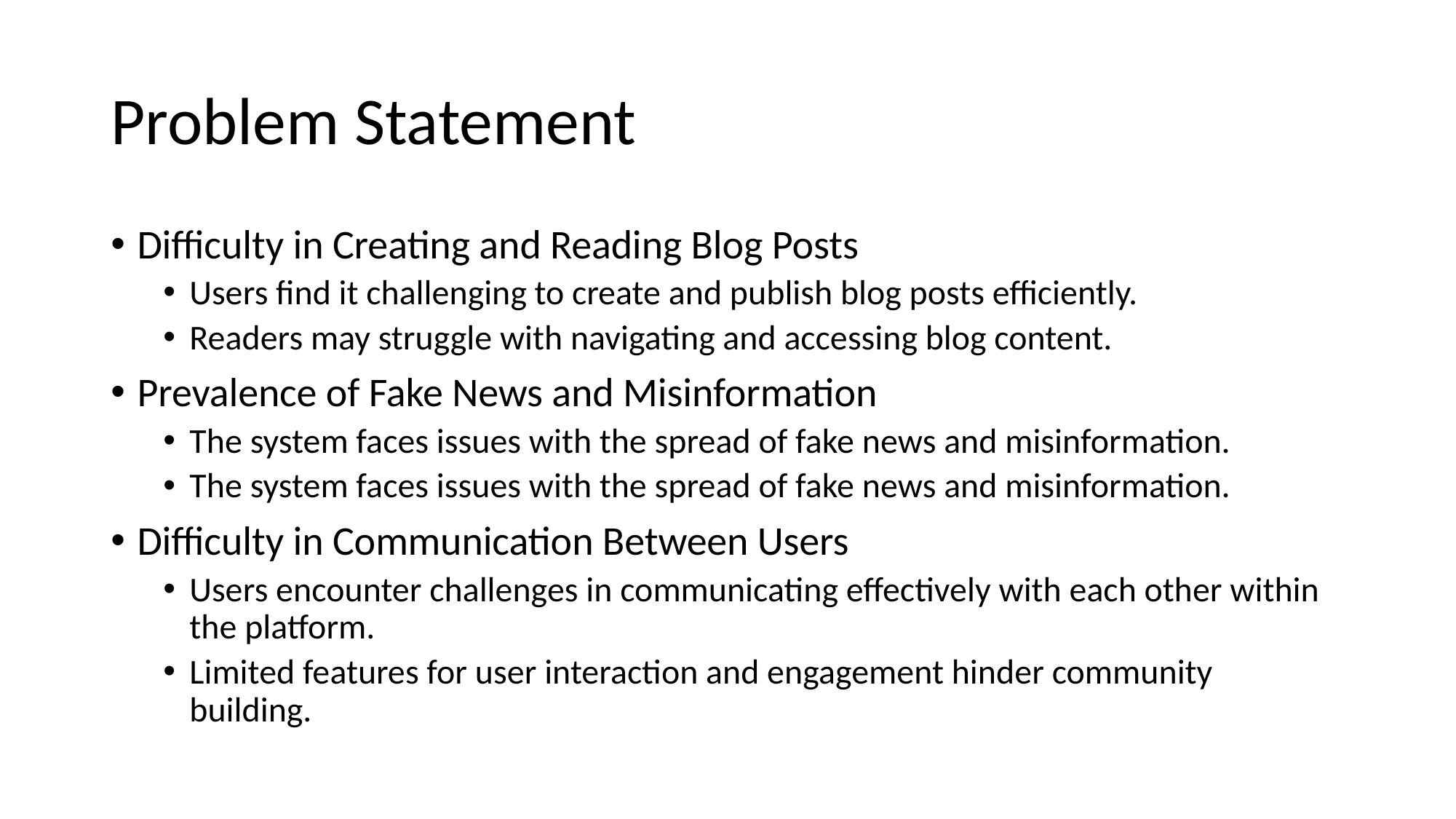

# Problem Statement
Difficulty in Creating and Reading Blog Posts
Users find it challenging to create and publish blog posts efficiently.
Readers may struggle with navigating and accessing blog content.
Prevalence of Fake News and Misinformation
The system faces issues with the spread of fake news and misinformation.
The system faces issues with the spread of fake news and misinformation.
Difficulty in Communication Between Users
Users encounter challenges in communicating effectively with each other within the platform.
Limited features for user interaction and engagement hinder community building.